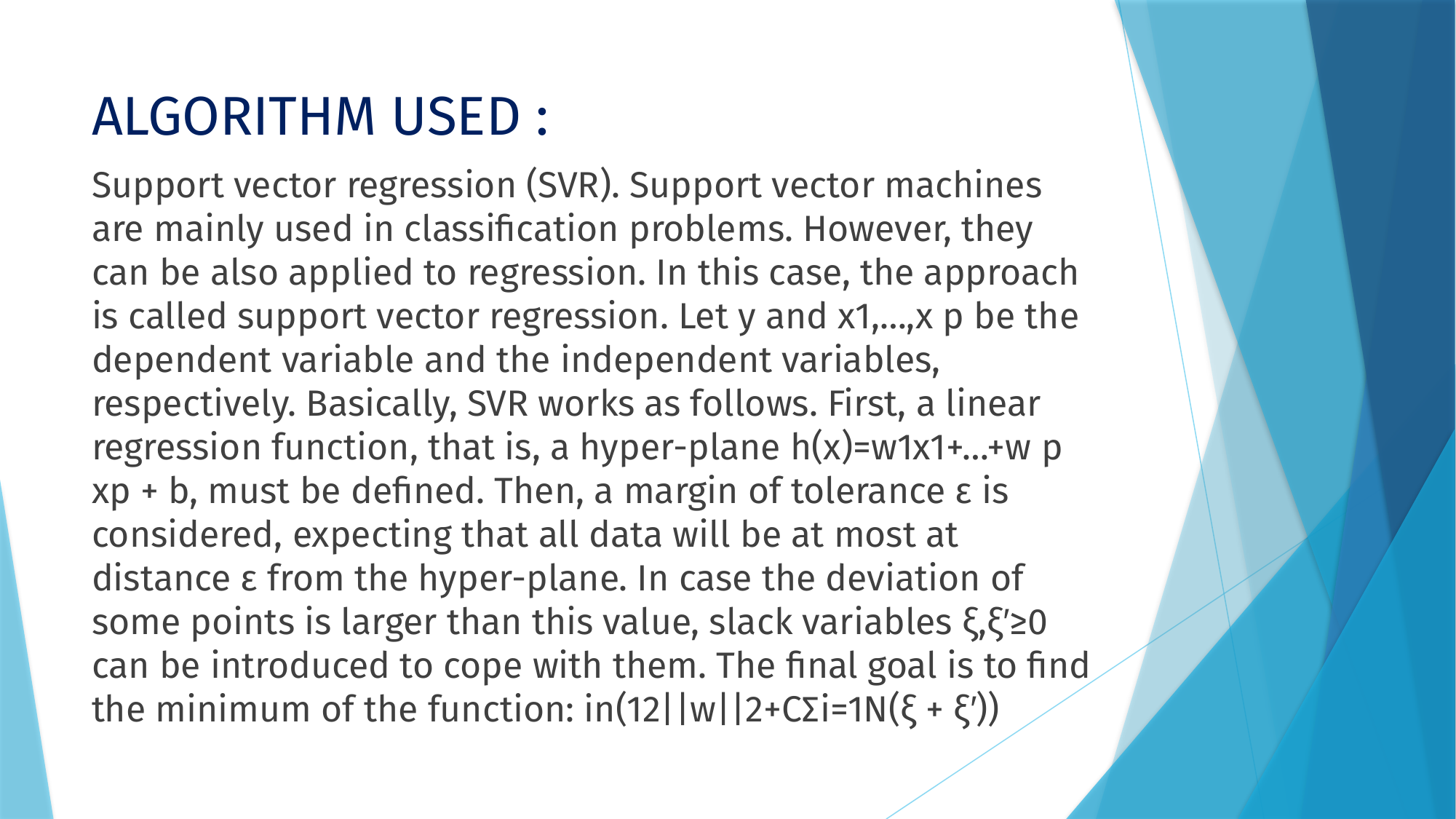

ALGORITHM USED :
Support vector regression (SVR). Support vector machines are mainly used in classification problems. However, they can be also applied to regression. In this case, the approach is called support vector regression. Let y and x1,…,x p be the dependent variable and the independent variables, respectively. Basically, SVR works as follows. First, a linear regression function, that is, a hyper-plane h(x)=w1x1+…+w p xp + b, must be defined. Then, a margin of tolerance ε is considered, expecting that all data will be at most at distance ε from the hyper-plane. In case the deviation of some points is larger than this value, slack variables ξ,ξ′≥0 can be introduced to cope with them. The final goal is to find the minimum of the function: in(12||w||2+C∑i=1N(ξ + ξ′))